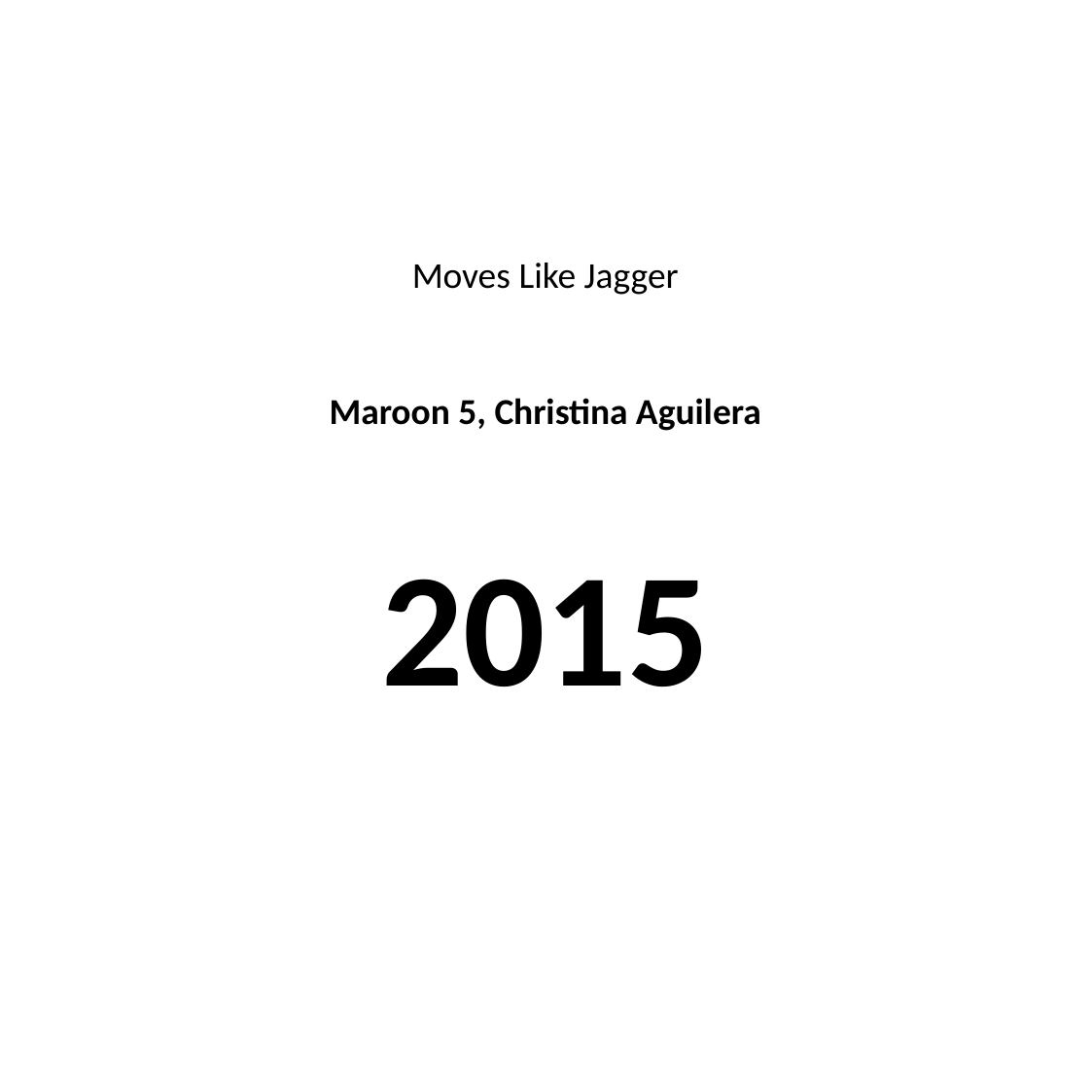

#

Moves Like Jagger

Maroon 5, Christina Aguilera

2015